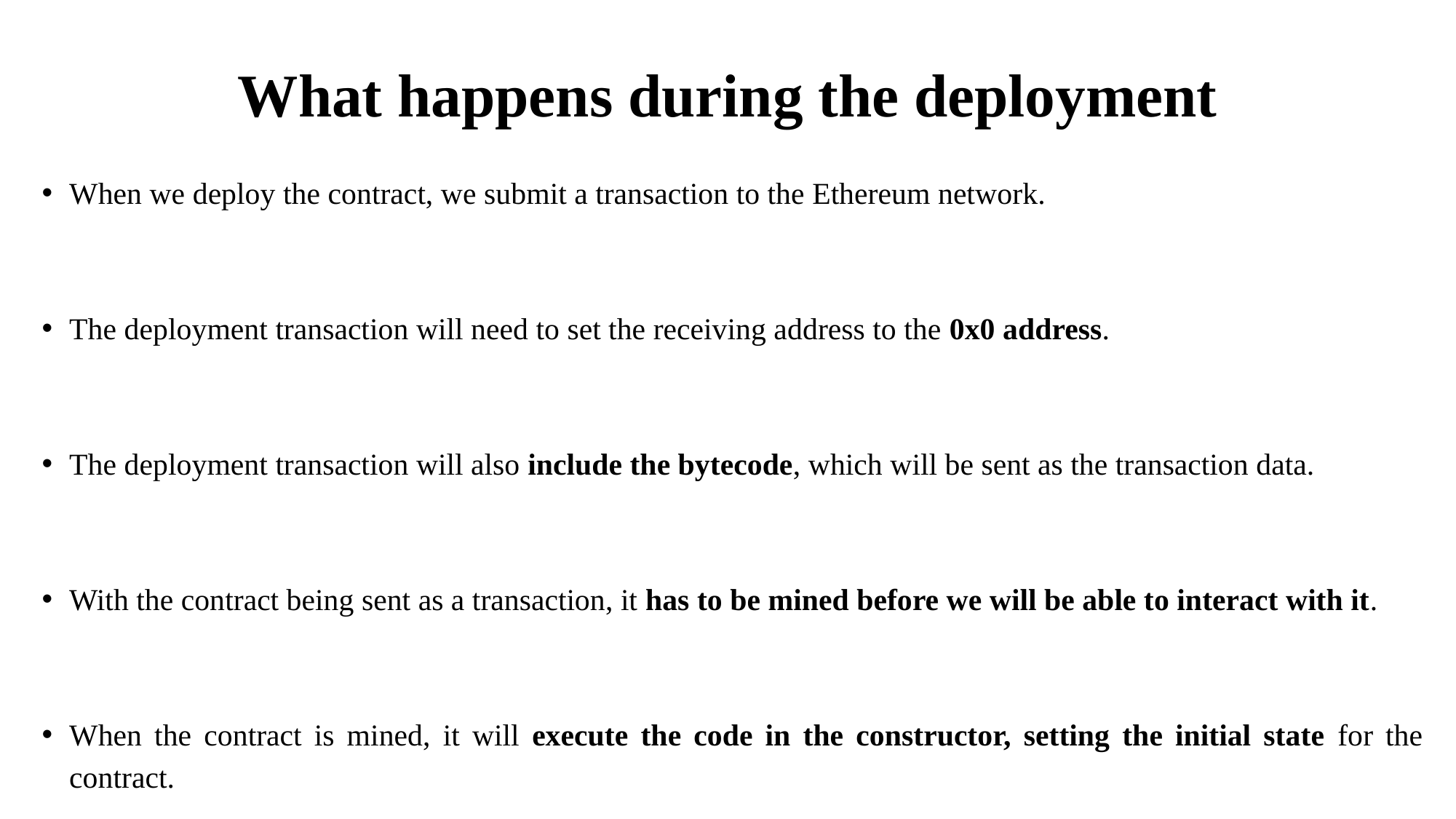

# What happens during the deployment
When we deploy the contract, we submit a transaction to the Ethereum network.

The deployment transaction will need to set the receiving address to the 0x0 address.

The deployment transaction will also include the bytecode, which will be sent as the transaction data.

With the contract being sent as a transaction, it has to be mined before we will be able to interact with it.

When the contract is mined, it will execute the code in the constructor, setting the initial state for the contract.